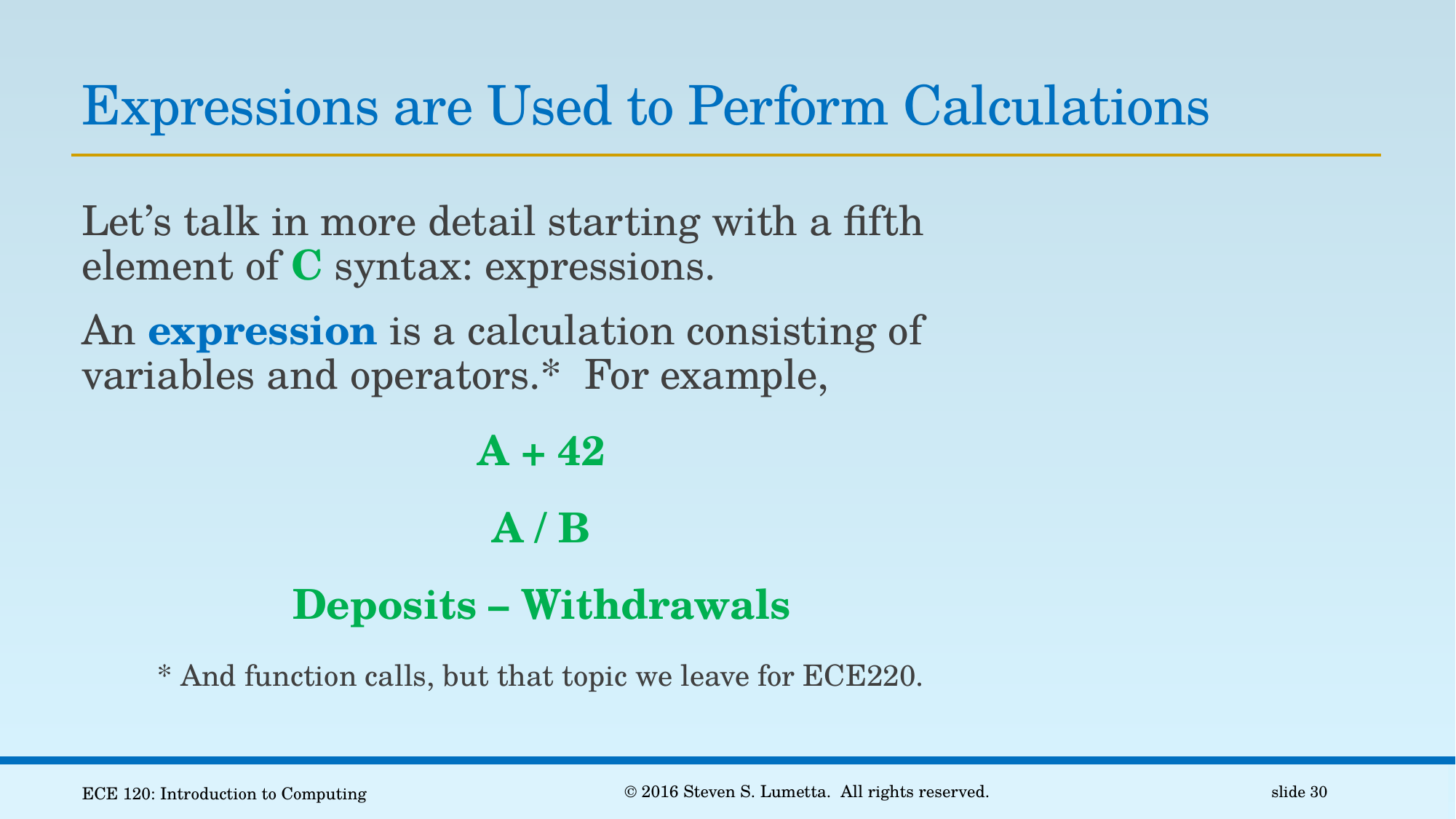

# Expressions are Used to Perform Calculations
Let’s talk in more detail starting with a fifth element of C syntax: expressions.
An expression is a calculation consisting of variables and operators.*  For example,
A + 42
A / B
Deposits – Withdrawals
* And function calls, but that topic we leave for ECE220.
ECE 120: Introduction to Computing
© 2016 Steven S. Lumetta.  All rights reserved.
slide 30